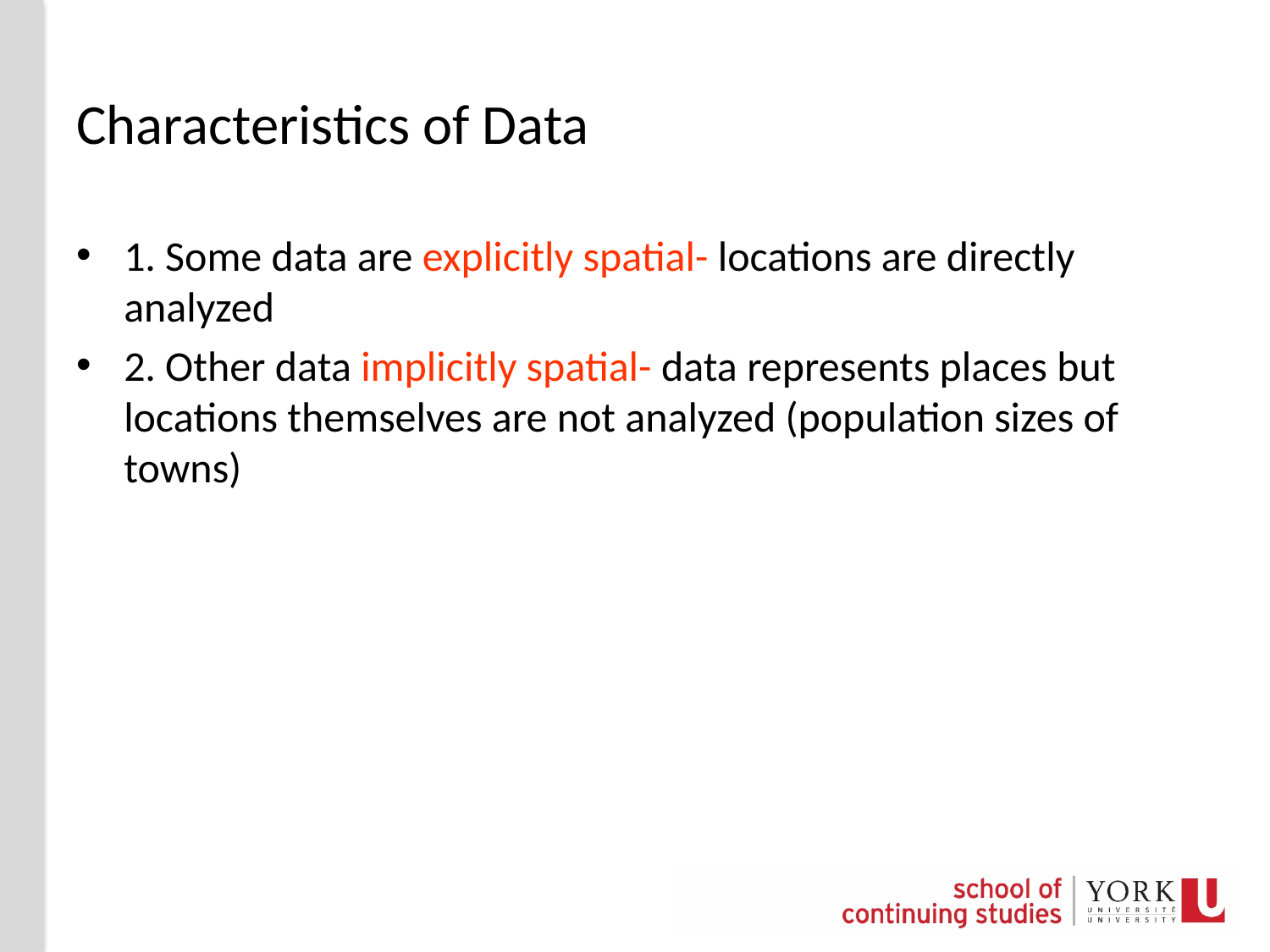

# Characteristics of Data
1. Some data are explicitly spatial- locations are directly analyzed
2. Other data implicitly spatial- data represents places but locations themselves are not analyzed (population sizes of towns)